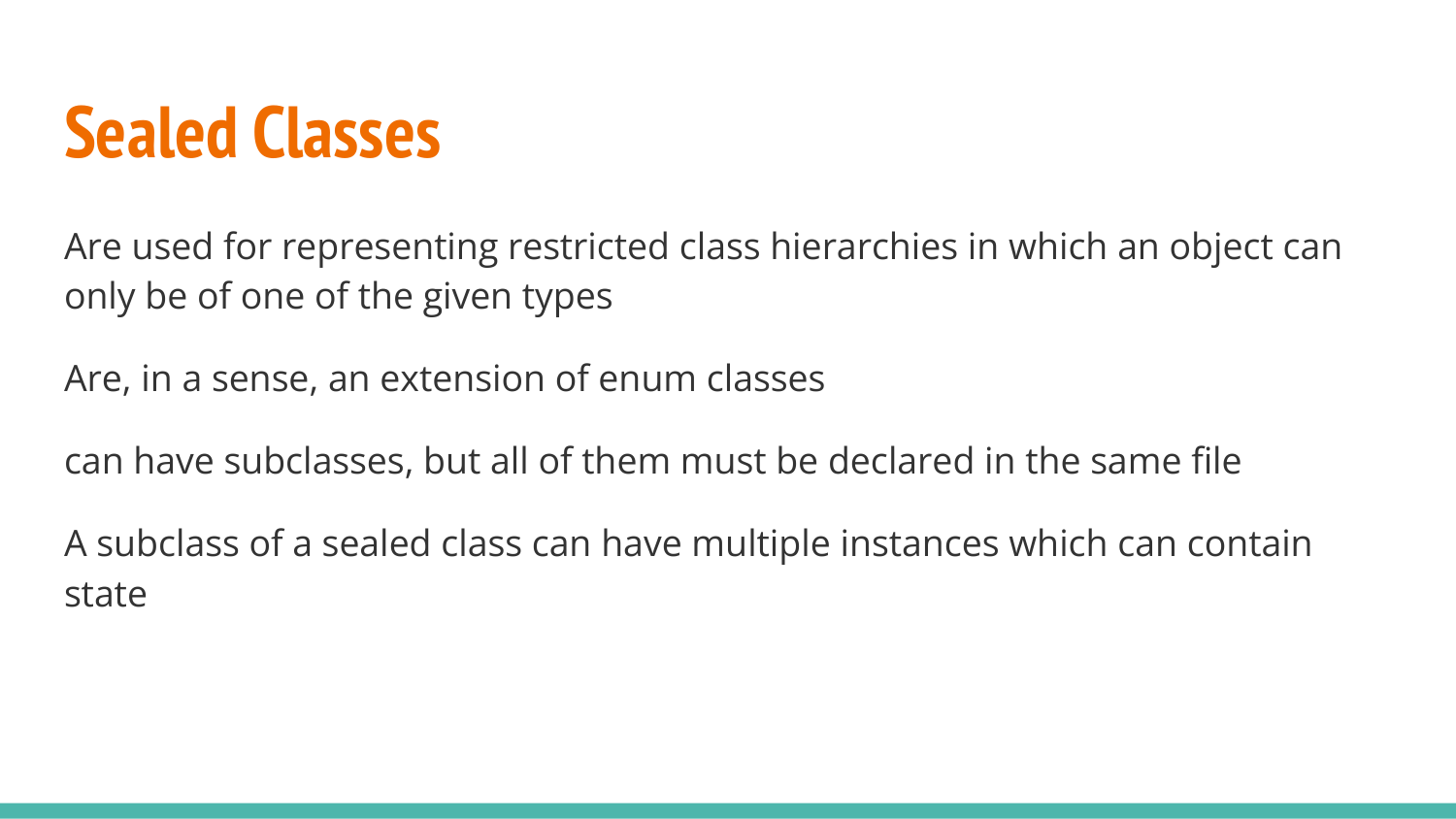

# Sealed Classes

Are used for representing restricted class hierarchies in which an object can only be of one of the given types
Are, in a sense, an extension of enum classes
can have subclasses, but all of them must be declared in the same file
A subclass of a sealed class can have multiple instances which can contain state